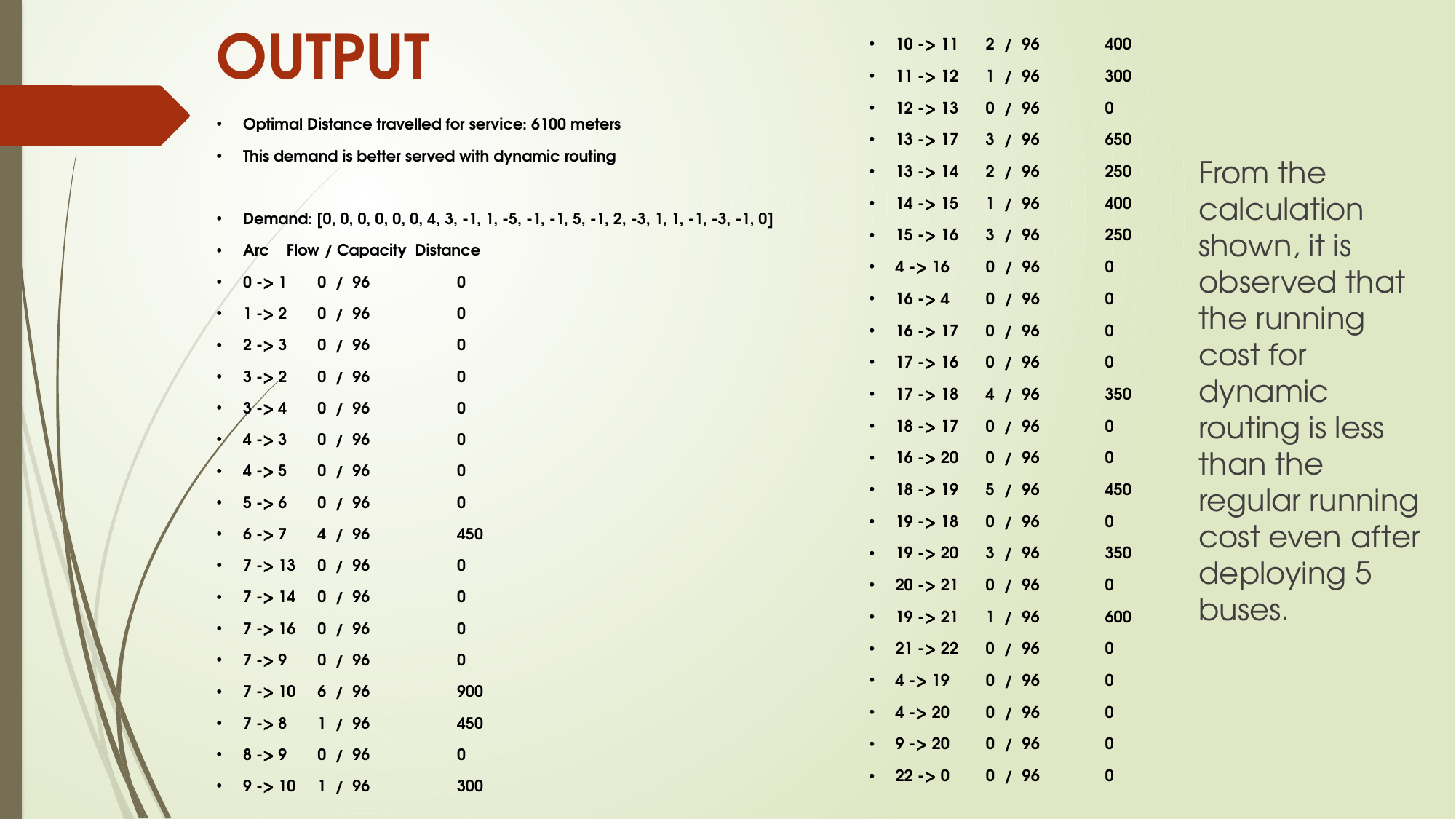

# OUTPUT
10 -> 11      2  /  96       	400
11 -> 12      1  /  96       	300
12 -> 13      0  /  96         	0
13 -> 17      3  /  96       	650
13 -> 14      2  /  96       	250
14 -> 15      1  /  96       	400
15 -> 16      3  /  96       	250
4 -> 16        0  /  96         	0
16 -> 4        0  /  96         	0
16 -> 17      0  /  96         	0
17 -> 16      0  /  96         	0
17 -> 18      4  /  96       	350
18 -> 17      0  /  96         	0
16 -> 20      0  /  96         	0
18 -> 19      5  /  96       	450
19 -> 18      0  /  96         	0
19 -> 20      3  /  96       	350
20 -> 21      0  /  96         	0
19 -> 21      1  /  96       	600
21 -> 22      0  /  96         	0
4 -> 19        0  /  96         	0
4 -> 20        0  /  96         	0
9 -> 20        0  /  96         	0
22 -> 0        0  /  96         	0

Optimal Distance travelled for service: 6100 meters
This demand is better served with dynamic routing

Demand: [0, 0, 0, 0, 0, 0, 4, 3, -1, 1, -5, -1, -1, 5, -1, 2, -3, 1, 1, -1, -3, -1, 0]
Arc    Flow / Capacity  Distance
0 -> 1       0  /  96         	0
1 -> 2       0  /  96         	0
2 -> 3       0  /  96         	0
3 -> 2       0  /  96         	0
3 -> 4       0  /  96         	0
4 -> 3       0  /  96         	0
4 -> 5       0  /  96         	0
5 -> 6       0  /  96         	0
6 -> 7       4  /  96       	450
7 -> 13     0  /  96         	0
7 -> 14     0  /  96         	0
7 -> 16     0  /  96         	0
7 -> 9       0  /  96         	0
7 -> 10     6  /  96       	900
7 -> 8       1  /  96       	450
8 -> 9       0  /  96         	0
9 -> 10     1  /  96       	300

From the calculation shown, it is observed that the running cost for dynamic routing is less than the regular running cost even after deploying 5 buses.